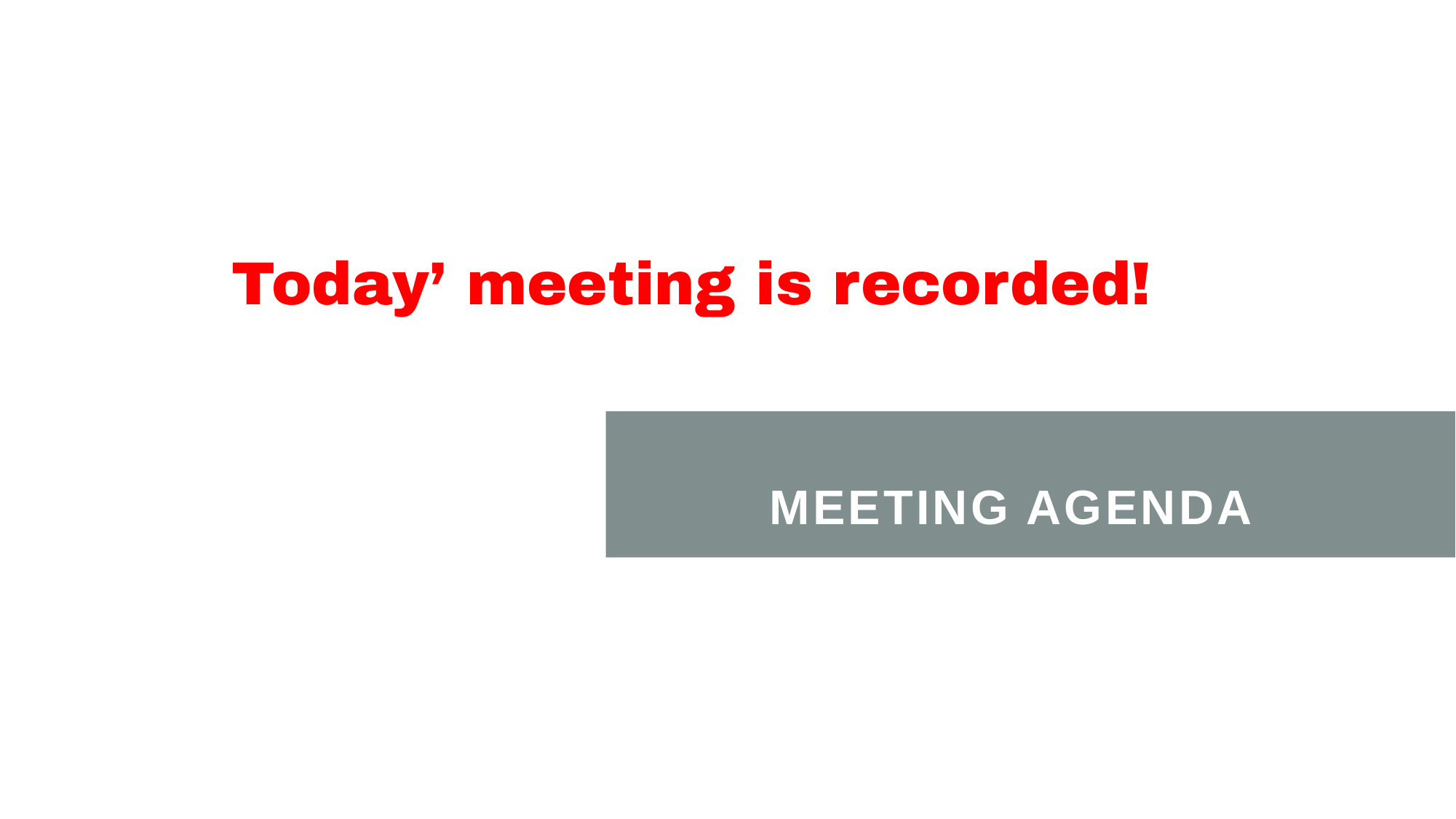

Today’ meeting is recorded!
# meeting Agenda